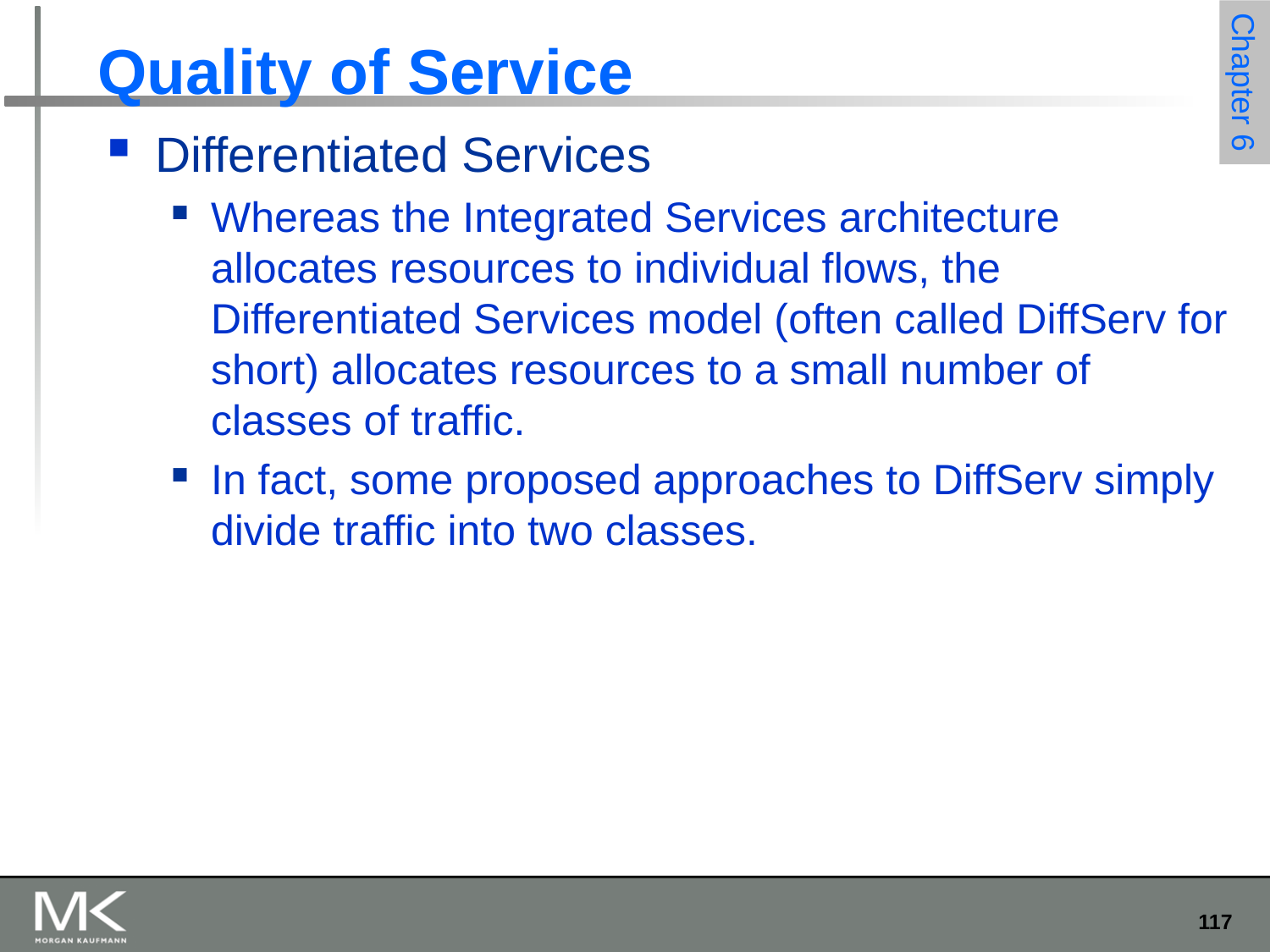

# Quality of Service
Differentiated Services
Whereas the Integrated Services architecture allocates resources to individual flows, the Differentiated Services model (often called DiffServ for short) allocates resources to a small number of classes of traffic.
In fact, some proposed approaches to DiffServ simply divide traffic into two classes.